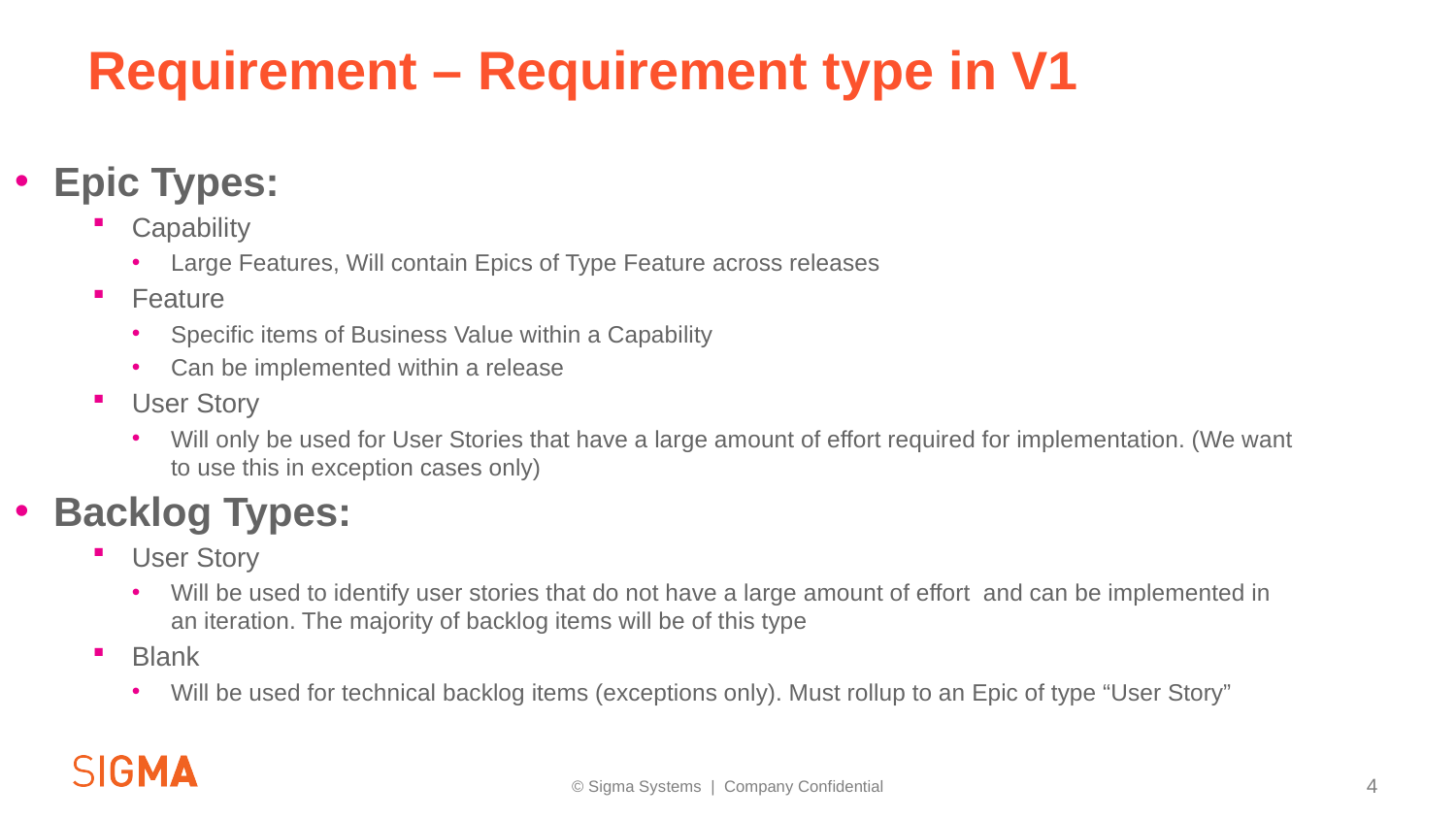

# Requirement – Requirement type in V1
Epic Types:
Capability
Large Features, Will contain Epics of Type Feature across releases
Feature
Specific items of Business Value within a Capability
Can be implemented within a release
User Story
Will only be used for User Stories that have a large amount of effort required for implementation. (We want to use this in exception cases only)
Backlog Types:
User Story
Will be used to identify user stories that do not have a large amount of effort  and can be implemented in an iteration. The majority of backlog items will be of this type
Blank
Will be used for technical backlog items (exceptions only). Must rollup to an Epic of type “User Story”

© Sigma Systems  |  Company Confidential
4